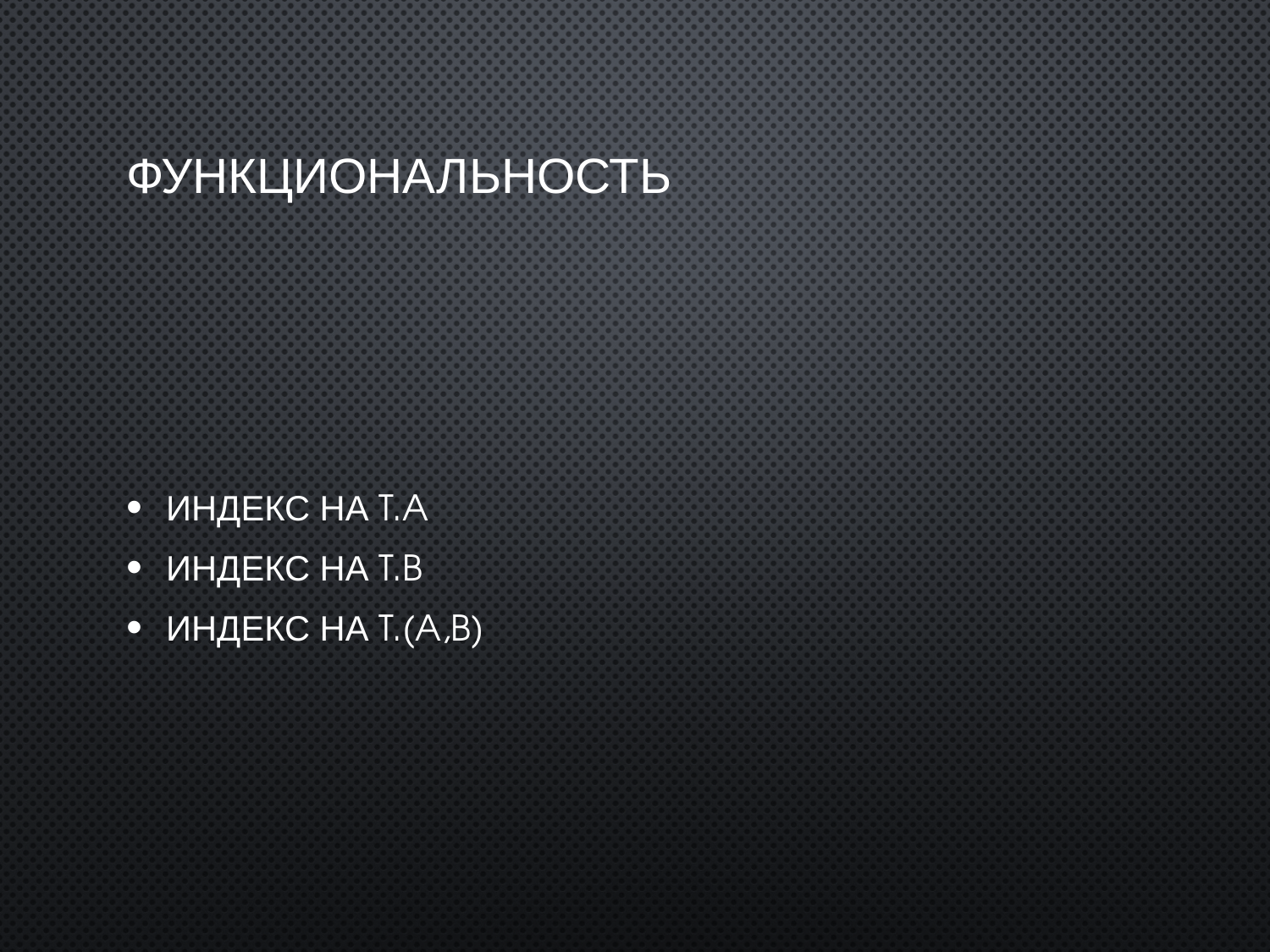

# Функциональность
Индекс на T.A
Индекс на T.B
Индекс на T.(A,B)